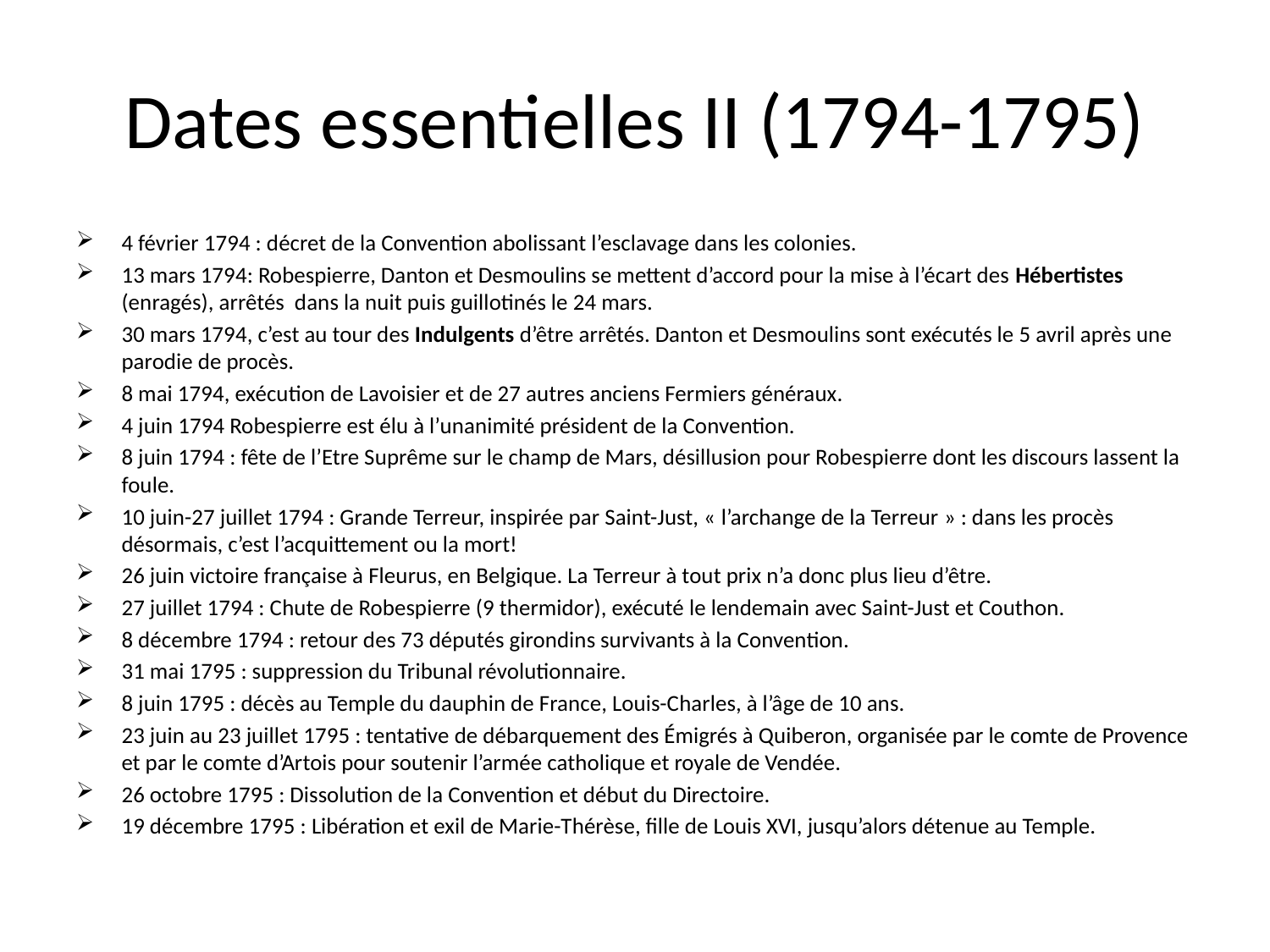

# Dates essentielles II (1794-1795)
4 février 1794 : décret de la Convention abolissant l’esclavage dans les colonies.
13 mars 1794: Robespierre, Danton et Desmoulins se mettent d’accord pour la mise à l’écart des Hébertistes (enragés), arrêtés  dans la nuit puis guillotinés le 24 mars.
30 mars 1794, c’est au tour des Indulgents d’être arrêtés. Danton et Desmoulins sont exécutés le 5 avril après une parodie de procès.
8 mai 1794, exécution de Lavoisier et de 27 autres anciens Fermiers généraux.
4 juin 1794 Robespierre est élu à l’unanimité président de la Convention.
8 juin 1794 : fête de l’Etre Suprême sur le champ de Mars, désillusion pour Robespierre dont les discours lassent la foule.
10 juin-27 juillet 1794 : Grande Terreur, inspirée par Saint-Just, « l’archange de la Terreur » : dans les procès désormais, c’est l’acquittement ou la mort!
26 juin victoire française à Fleurus, en Belgique. La Terreur à tout prix n’a donc plus lieu d’être.
27 juillet 1794 : Chute de Robespierre (9 thermidor), exécuté le lendemain avec Saint-Just et Couthon.
8 décembre 1794 : retour des 73 députés girondins survivants à la Convention.
31 mai 1795 : suppression du Tribunal révolutionnaire.
8 juin 1795 : décès au Temple du dauphin de France, Louis-Charles, à l’âge de 10 ans.
23 juin au 23 juillet 1795 : tentative de débarquement des Émigrés à Quiberon, organisée par le comte de Provence et par le comte d’Artois pour soutenir l’armée catholique et royale de Vendée.
26 octobre 1795 : Dissolution de la Convention et début du Directoire.
19 décembre 1795 : Libération et exil de Marie-Thérèse, fille de Louis XVI, jusqu’alors détenue au Temple.